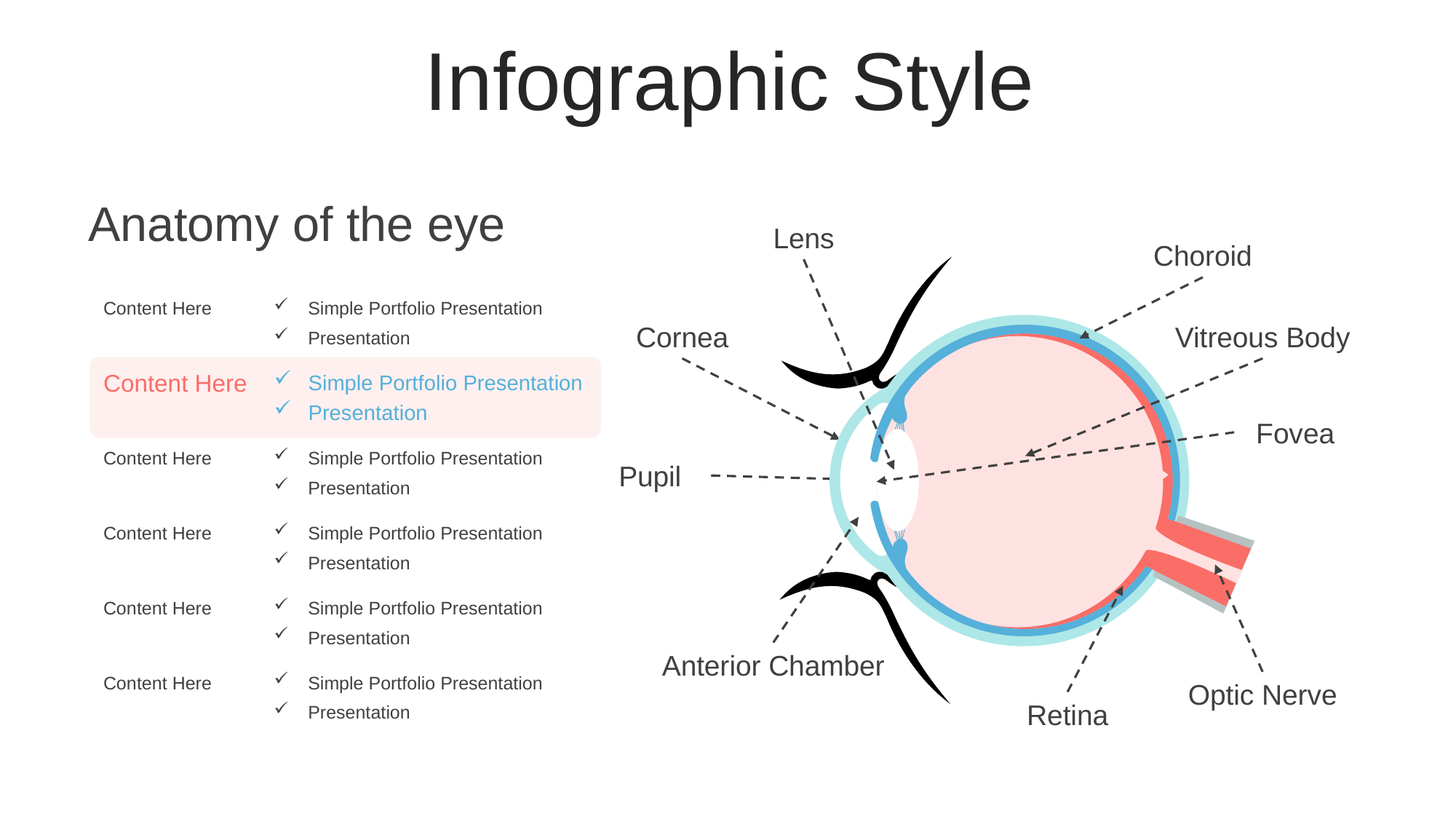

Infographic Style
Anatomy of the eye
Lens
Choroid

Content Here
Simple Portfolio Presentation
Presentation
Cornea
Vitreous Body

Content Here
Simple Portfolio Presentation
Presentation
Fovea
Content Here
Simple Portfolio Presentation
Presentation
Pupil
Content Here
Simple Portfolio Presentation
Presentation
Content Here
Simple Portfolio Presentation
Presentation
Anterior Chamber
Content Here
Simple Portfolio Presentation
Presentation
Optic Nerve
Retina